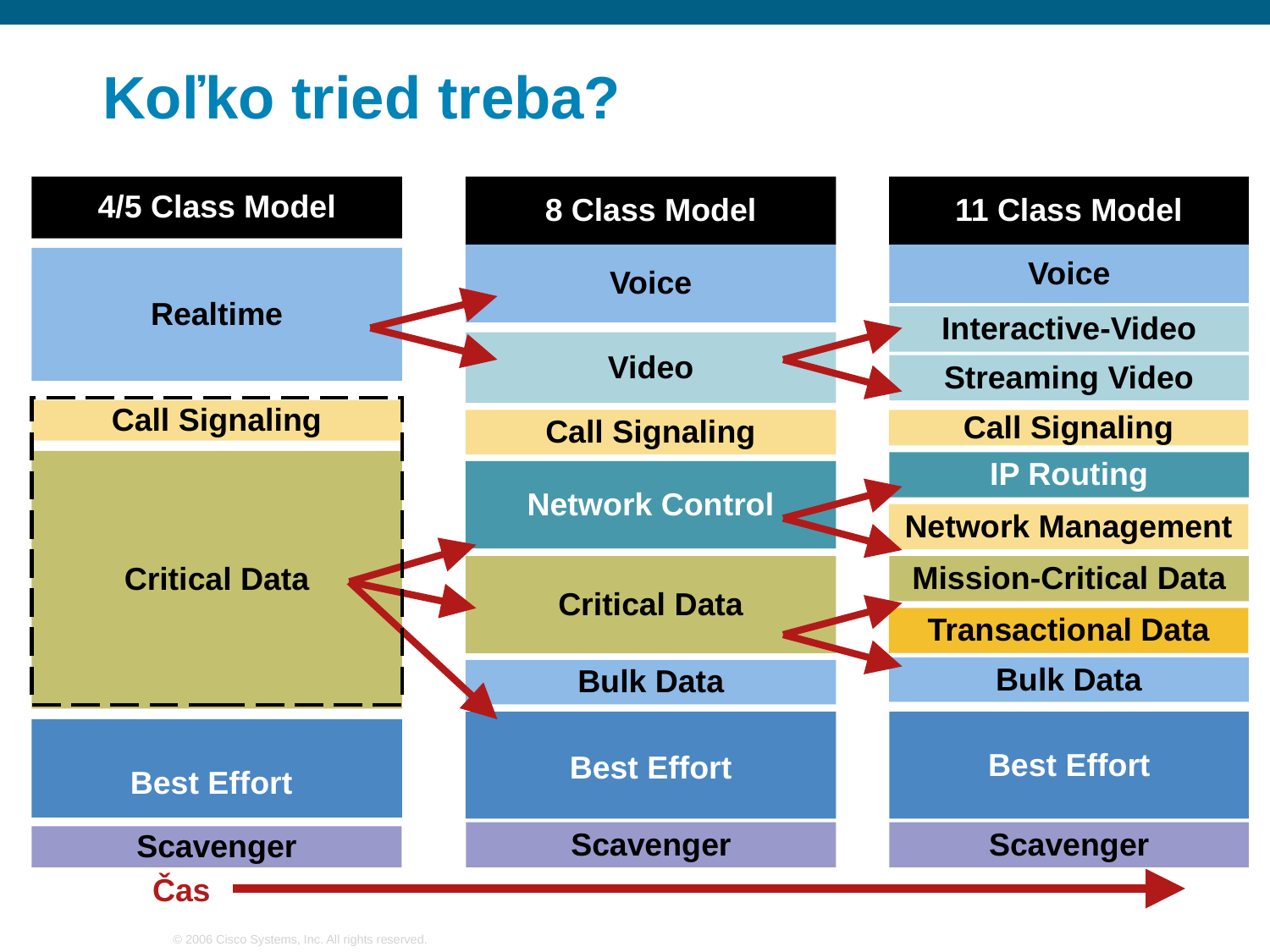

# Koľko tried treba?
4/5 Class Model
8 Class Model
Voice
Video
Call Signaling
Network Control
Critical Data
Bulk Data

Best Effort
Scavenger
11 Class Model
Voice
Interactive-Video
Streaming Video
Call Signaling
IP Routing
Network Management
Mission-Critical Data
Transactional Data
Bulk Data
Best Effort
Scavenger
Realtime

Call Signaling
Critical Data

Best Effort
Scavenger
                Čas